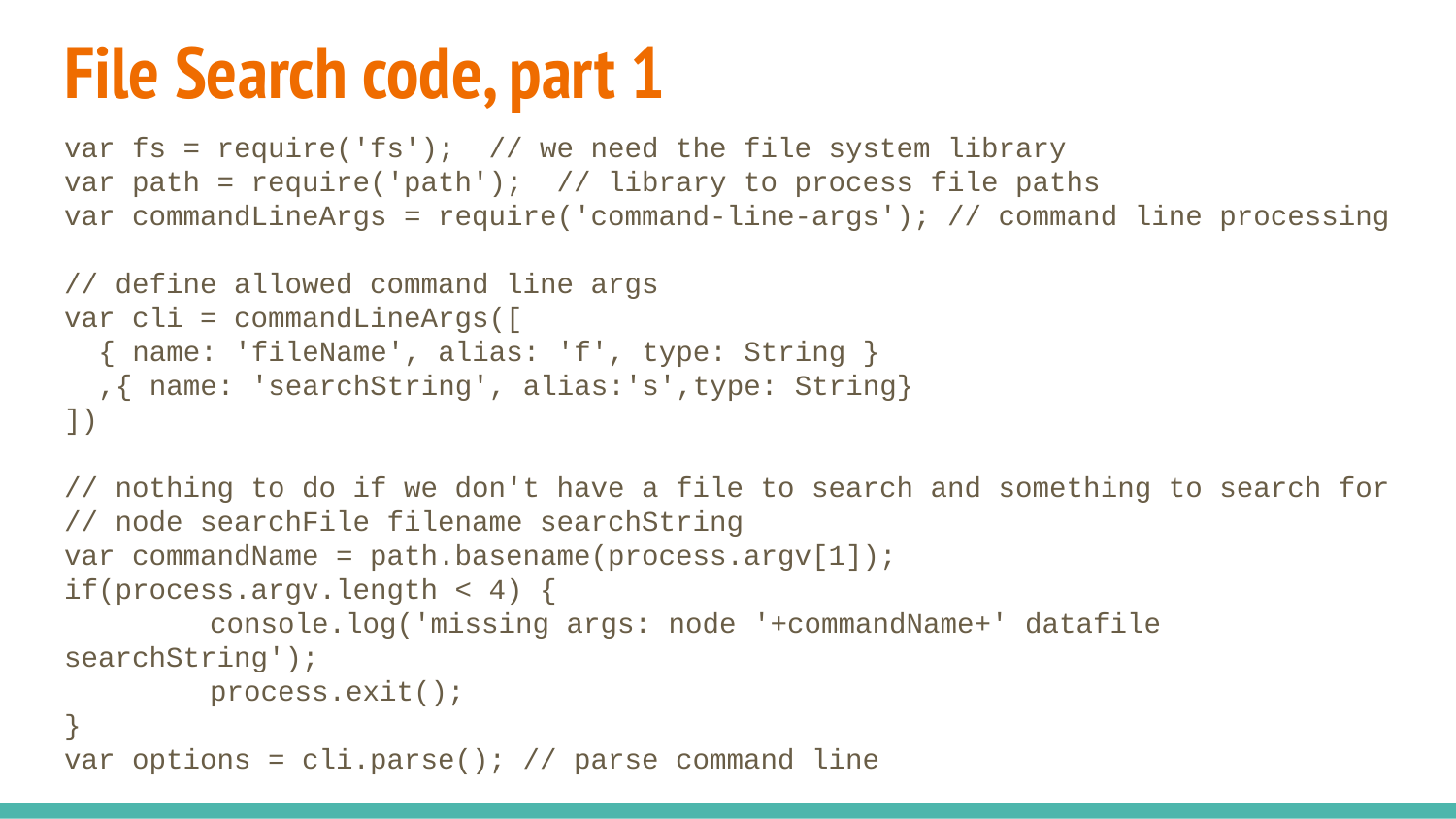

# File Search code, part 1
var fs = require('fs');  // we need the file system library
var path = require('path');  // library to process file paths
var commandLineArgs = require('command-line-args'); // command line processing

// define allowed command line args
var cli = commandLineArgs([
  { name: 'fileName', alias: 'f', type: String }
  ,{ name: 'searchString', alias:'s',type: String}
])

// nothing to do if we don't have a file to search and something to search for
// node searchFile filename searchString
var commandName = path.basename(process.argv[1]);
if(process.argv.length < 4) {
	console.log('missing args: node '+commandName+' datafile searchString');
	process.exit();
}
var options = cli.parse(); // parse command line